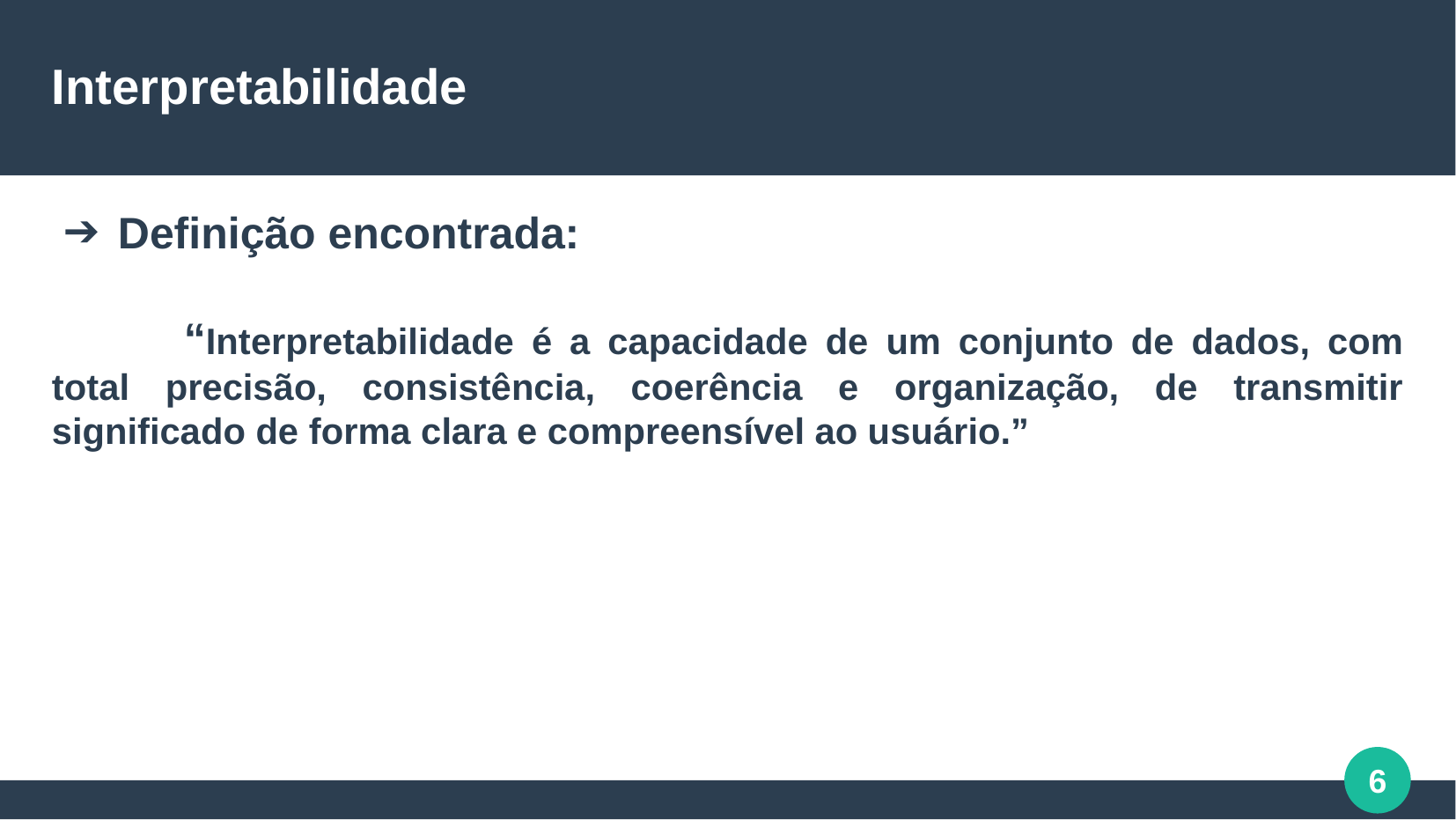

Interpretabilidade
Definição encontrada:

	“Interpretabilidade é a capacidade de um conjunto de dados, com total precisão, consistência, coerência e organização, de transmitir significado de forma clara e compreensível ao usuário.”